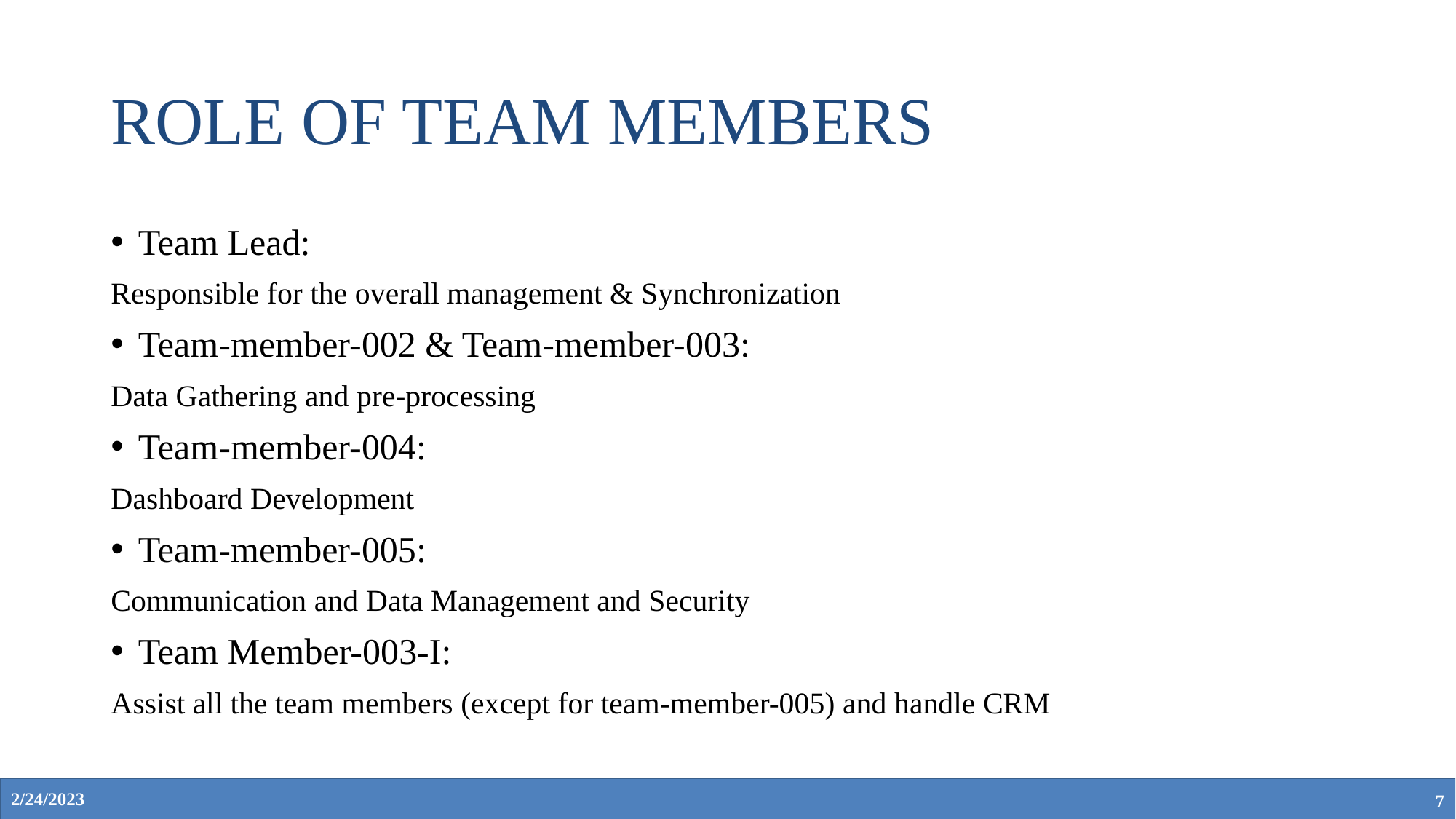

# ROLE OF TEAM MEMBERS
Team Lead:
Responsible for the overall management & Synchronization
Team-member-002 & Team-member-003:
Data Gathering and pre-processing
Team-member-004:
Dashboard Development
Team-member-005:
Communication and Data Management and Security
Team Member-003-I:
Assist all the team members (except for team-member-005) and handle CRM

2/24/2023
7